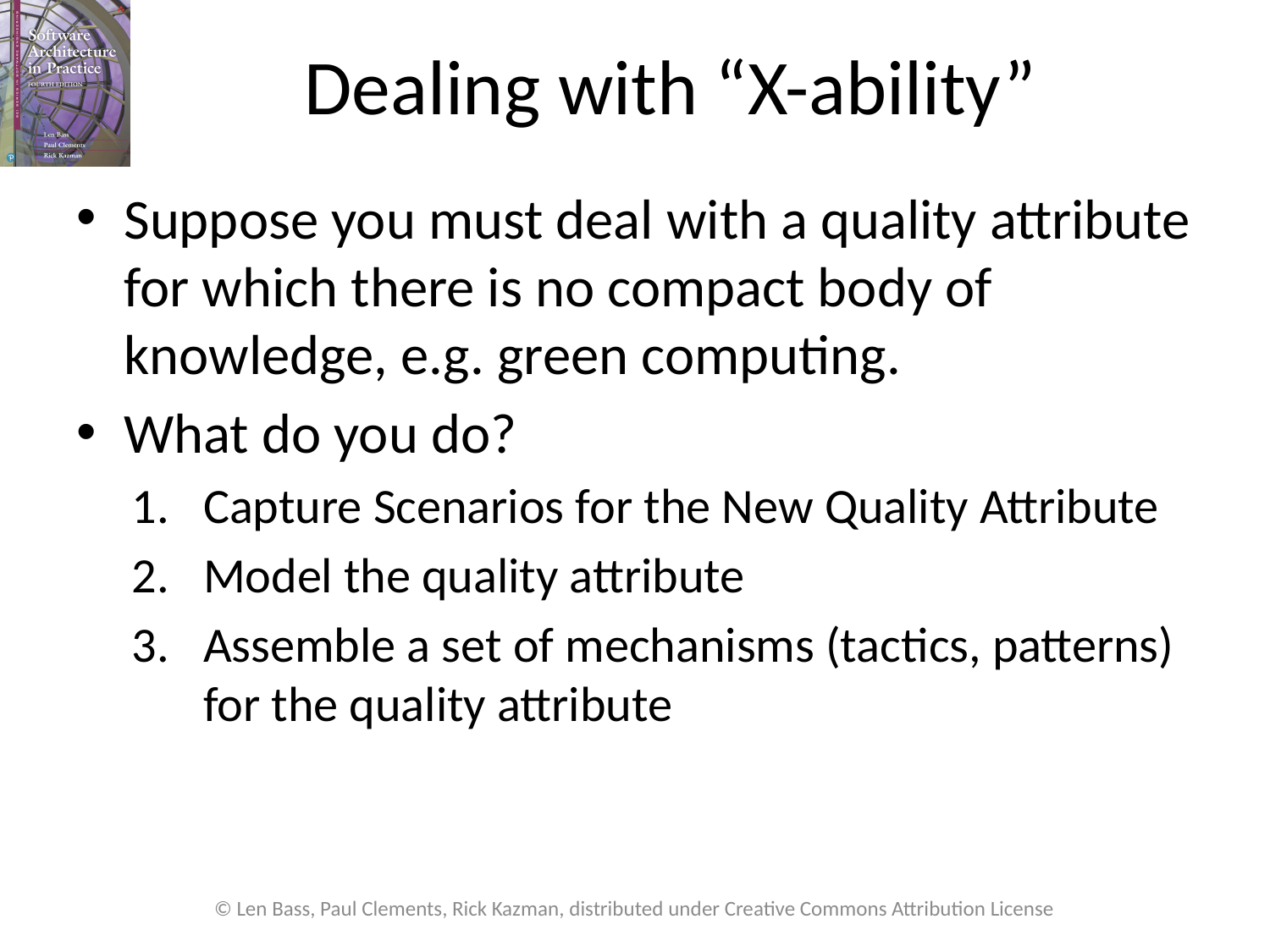

# Dealing with “X-ability”
Suppose you must deal with a quality attribute for which there is no compact body of knowledge, e.g. green computing.
What do you do?
Capture Scenarios for the New Quality Attribute
Model the quality attribute
Assemble a set of mechanisms (tactics, patterns) for the quality attribute
© Len Bass, Paul Clements, Rick Kazman, distributed under Creative Commons Attribution License